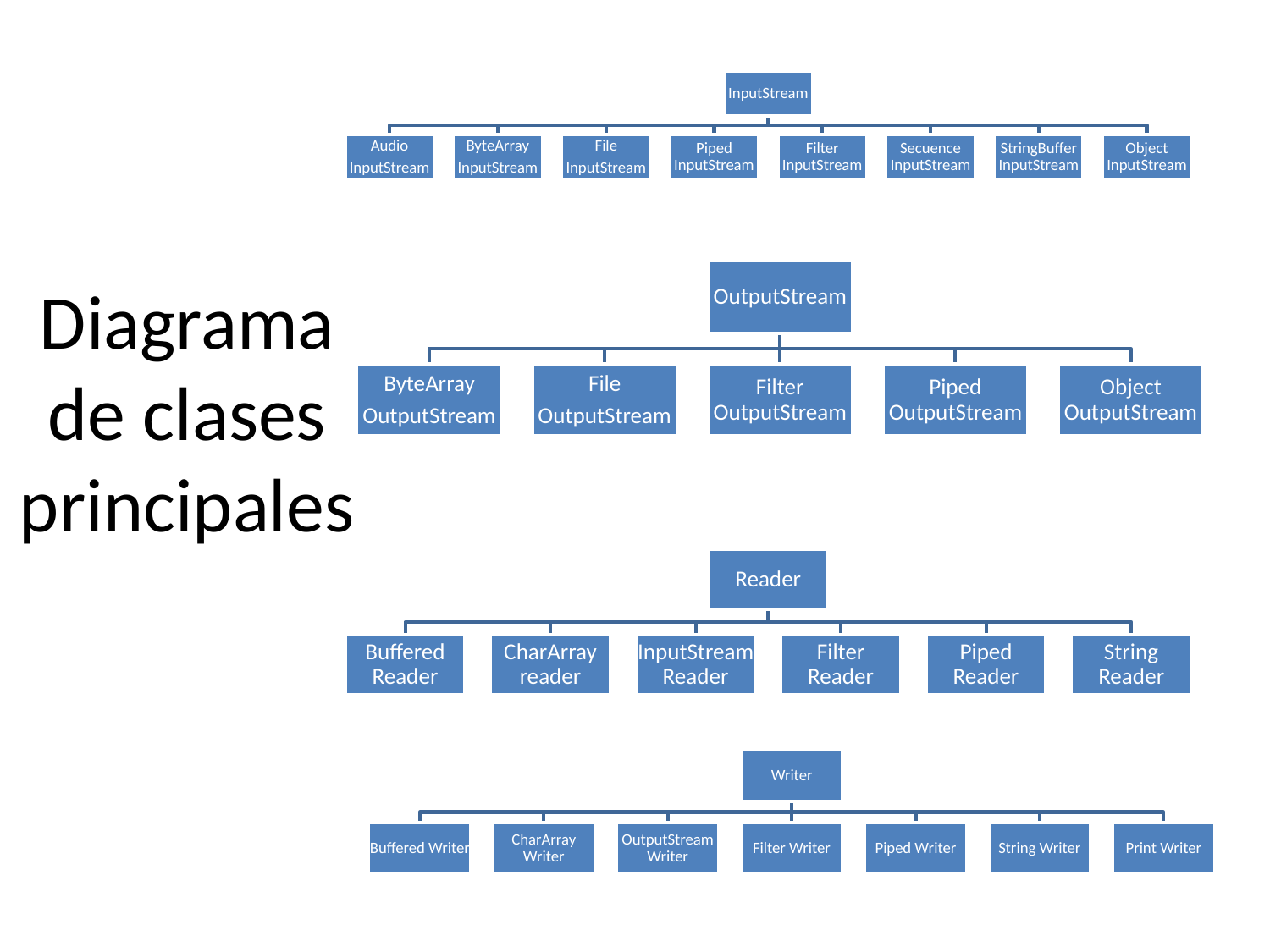

InputStream
Audio
InputStream
ByteArray
InputStream
File
InputStream
Piped InputStream
Filter InputStream
Secuence InputStream
StringBuffer InputStream
Object InputStream
OutputStream
ByteArray
OutputStream
File
OutputStream
Filter OutputStream
Piped OutputStream
Object OutputStream
# Diagrama de clases principales
Reader
Buffered Reader
CharArray reader
InputStream Reader
Filter Reader
Piped Reader
String Reader
Writer
Buffered Writer
CharArray Writer
OutputStream Writer
Filter Writer
Piped Writer
String Writer
Print Writer